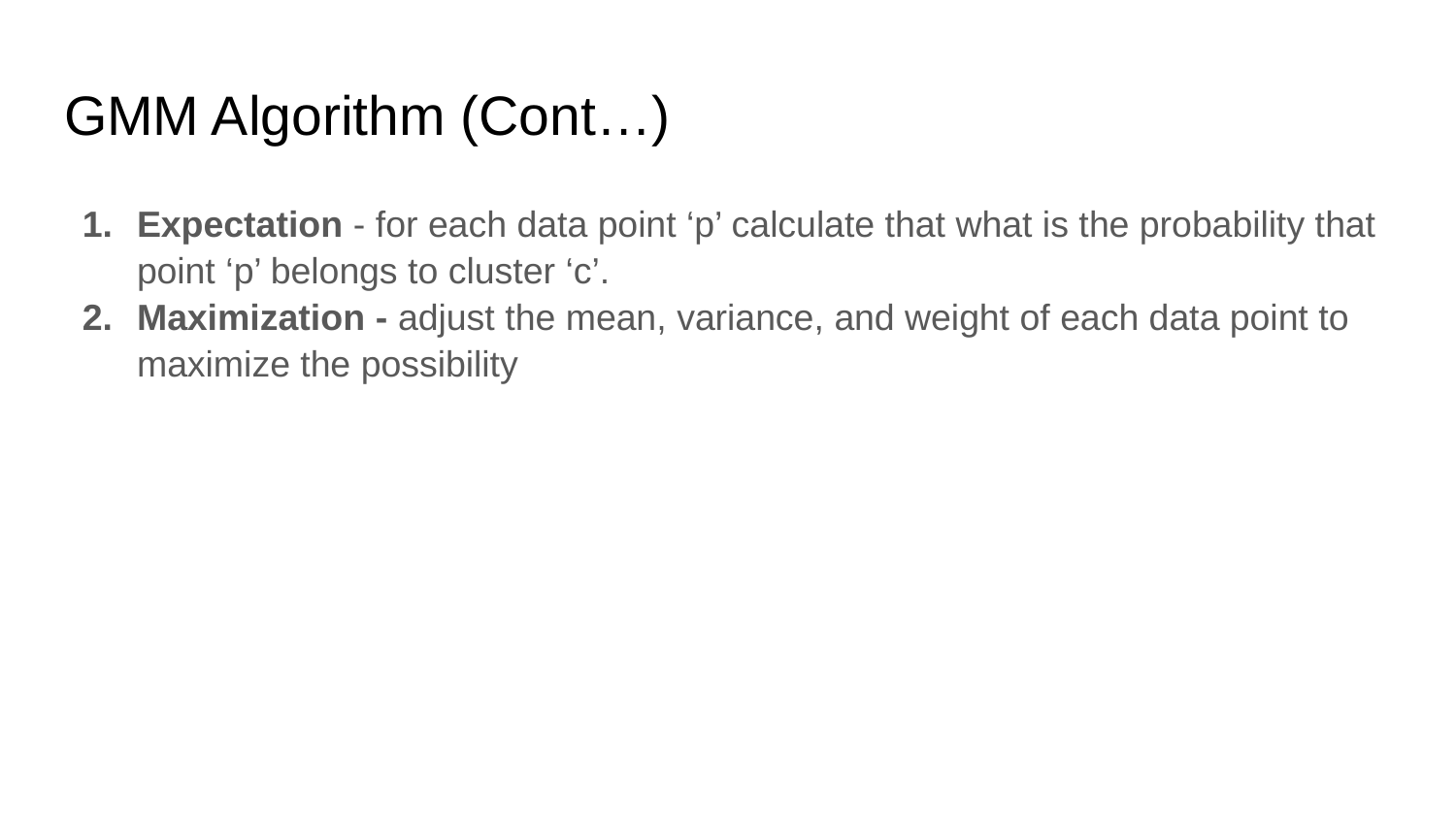

# GMM Algorithm (Cont…)
Expectation - for each data point ‘p’ calculate that what is the probability that point ‘p’ belongs to cluster ‘c’.
Maximization - adjust the mean, variance, and weight of each data point to maximize the possibility